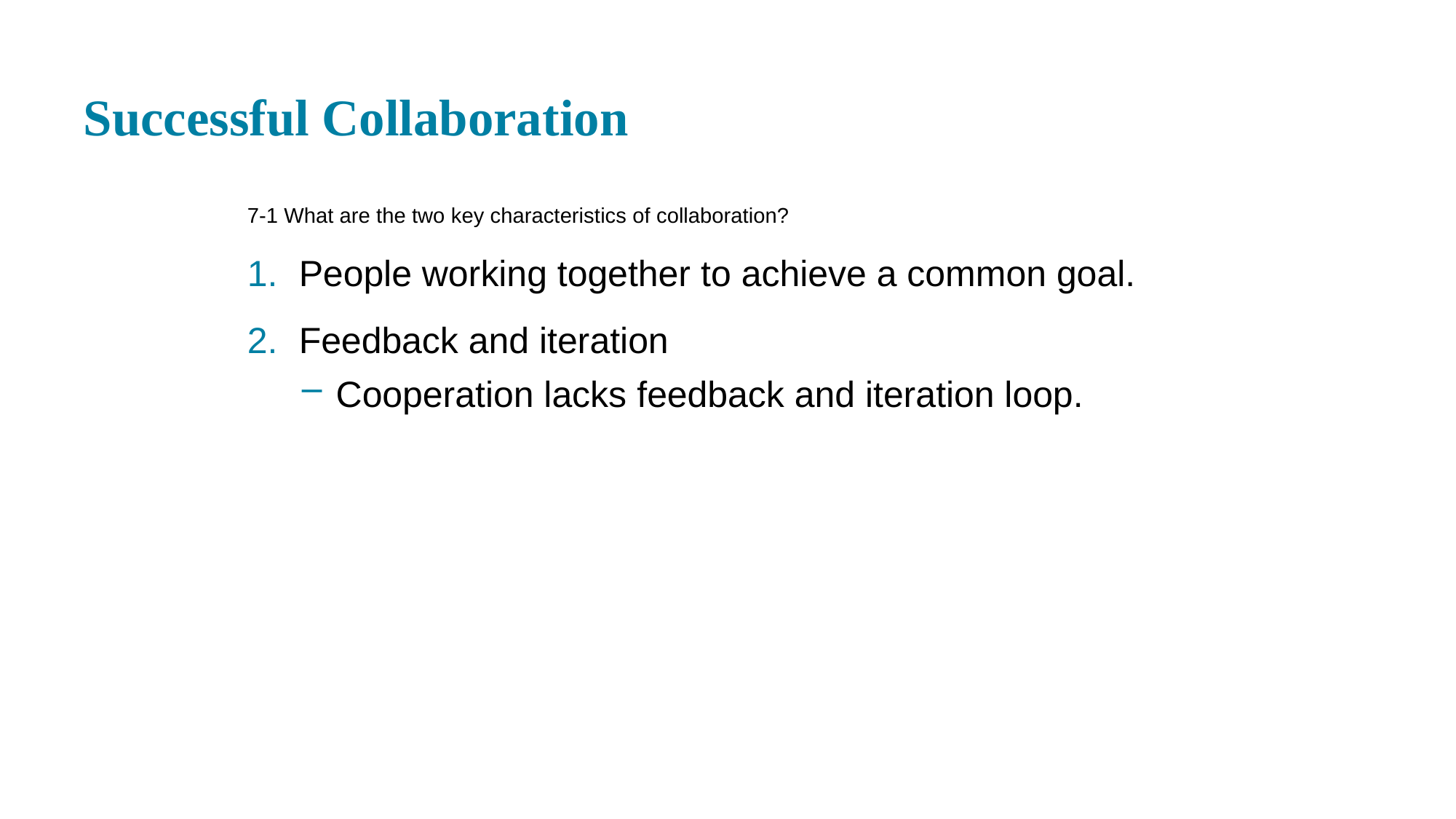

# Successful Collaboration
7-1 What are the two key characteristics of collaboration?
People working together to achieve a common goal.
Feedback and iteration
Cooperation lacks feedback and iteration loop.